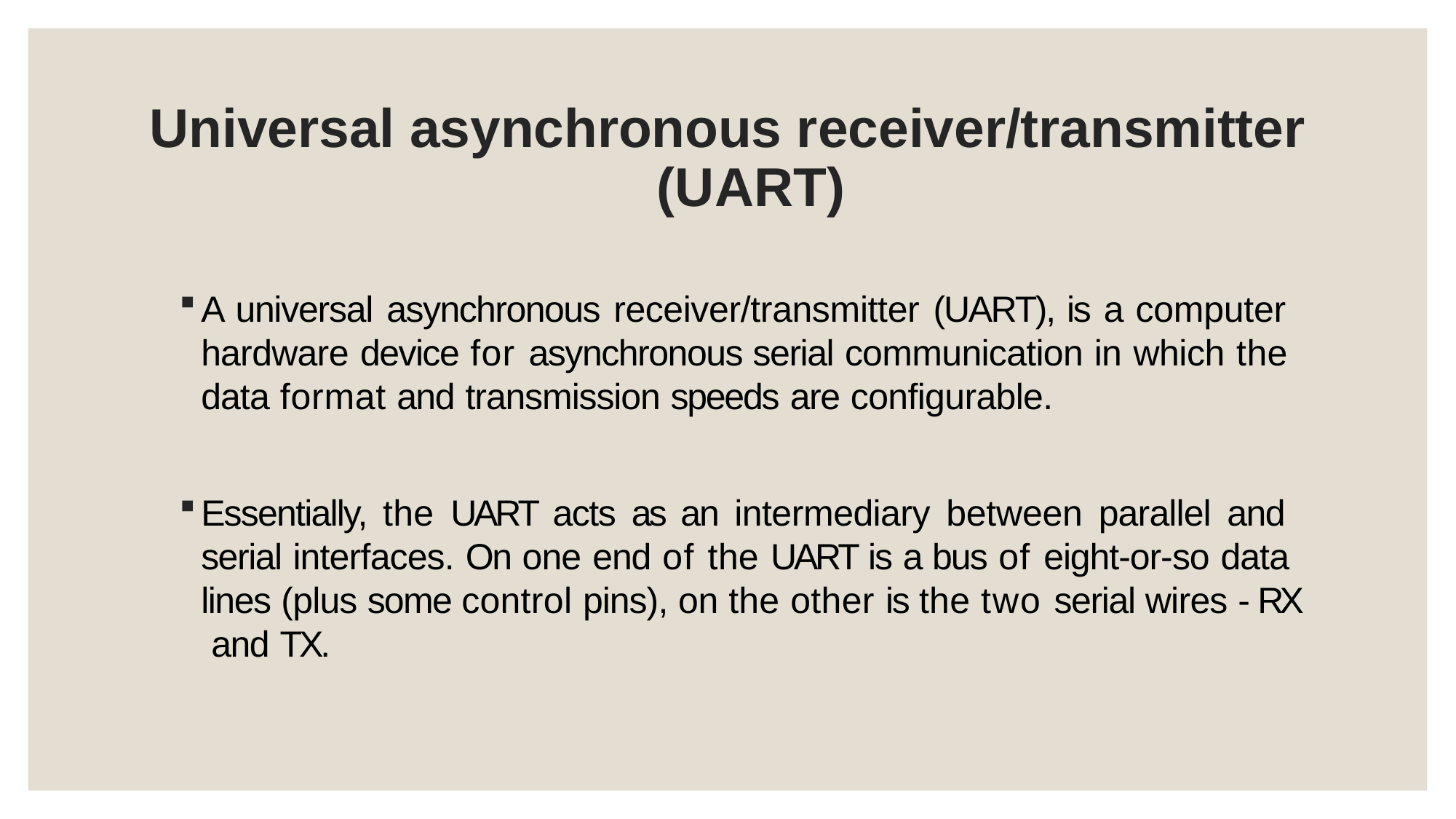

# Universal asynchronous receiver/transmitter  (UART)
A universal asynchronous receiver/transmitter (UART), is a computer  hardware device for asynchronous serial communication in which the  data format and transmission speeds are configurable.

Essentially, the UART acts as an intermediary between parallel and  serial interfaces. On one end of the UART is a bus of eight-or-so data  lines (plus some control pins), on the other is the two serial wires - RX  and TX.